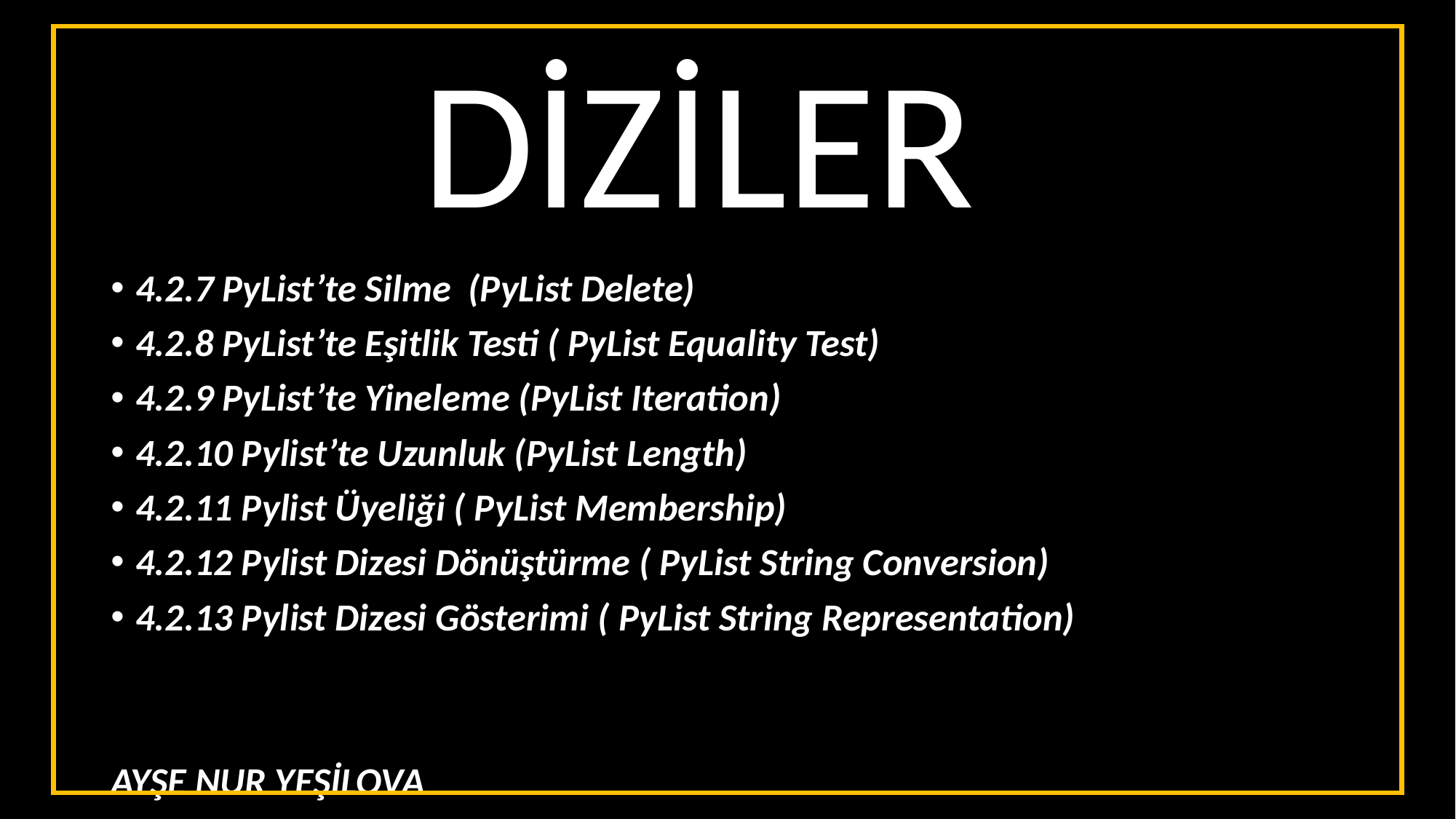

# DİZİLER
4.2.7 PyList’te Silme  (PyList Delete)
4.2.8 PyList’te Eşitlik Testi ( PyList Equality Test)
4.2.9 PyList’te Yineleme (PyList Iteration)
4.2.10 Pylist’te Uzunluk (PyList Length)
4.2.11 Pylist Üyeliği ( PyList Membership)
4.2.12 Pylist Dizesi Dönüştürme ( PyList String Conversion)
4.2.13 Pylist Dizesi Gösterimi ( PyList String Representation)

AYŞE NUR YEŞİLOVA